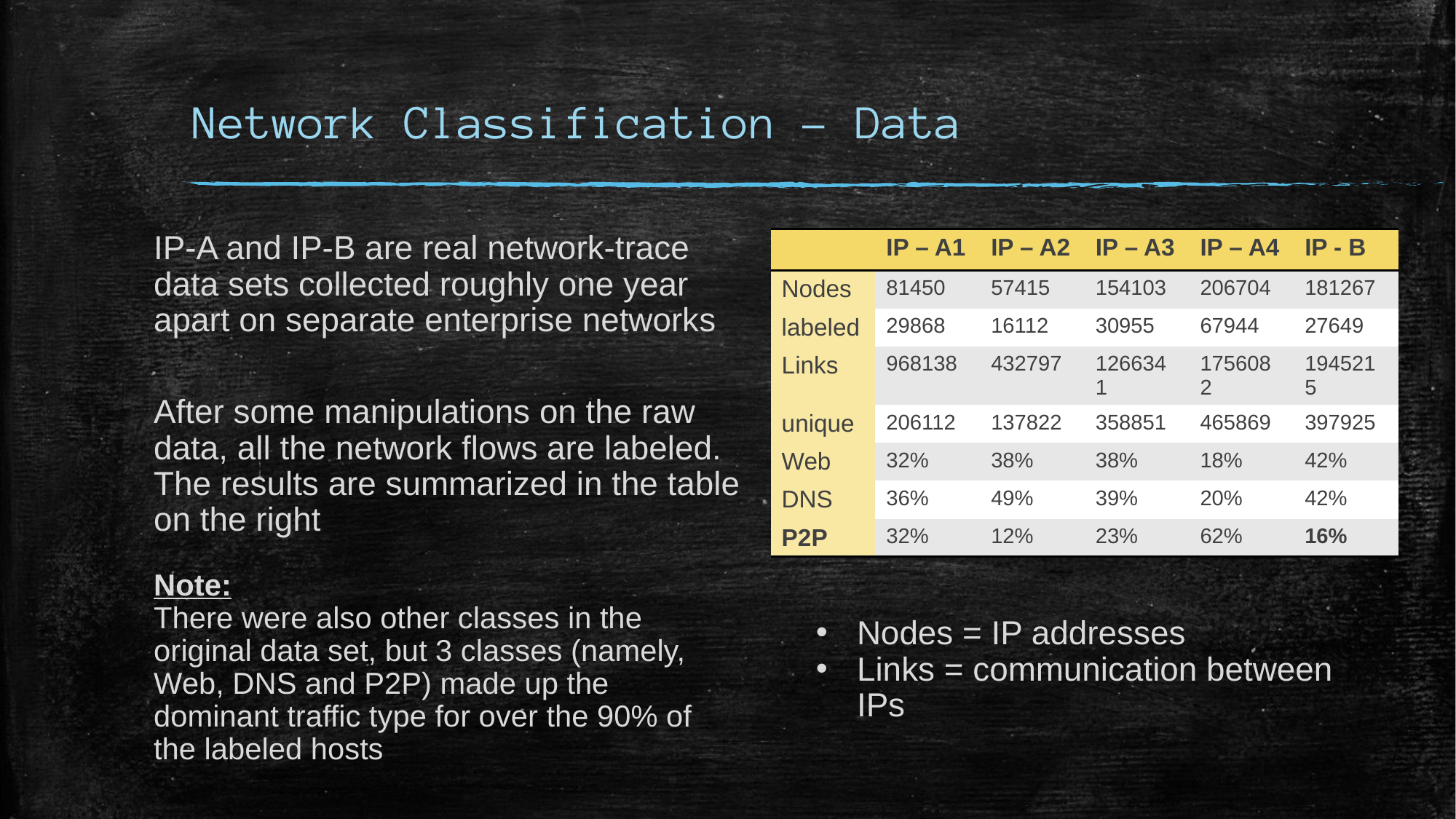

# Network Classification - Data
IP-A and IP-B are real network-trace data sets collected roughly one year apart on separate enterprise networks
|  | IP – A1 | IP – A2 | IP – A3 | IP – A4 | IP - B |
| --- | --- | --- | --- | --- | --- |
| Nodes | 81450 | 57415 | 154103 | 206704 | 181267 |
| labeled | 29868 | 16112 | 30955 | 67944 | 27649 |
| Links | 968138 | 432797 | 1266341 | 1756082 | 1945215 |
| unique | 206112 | 137822 | 358851 | 465869 | 397925 |
| Web | 32% | 38% | 38% | 18% | 42% |
| DNS | 36% | 49% | 39% | 20% | 42% |
| P2P | 32% | 12% | 23% | 62% | 16% |
After some manipulations on the raw data, all the network flows are labeled.
The results are summarized in the table on the right
Note:
There were also other classes in the original data set, but 3 classes (namely, Web, DNS and P2P) made up the dominant traffic type for over the 90% of the labeled hosts
Nodes = IP addresses
Links = communication between IPs